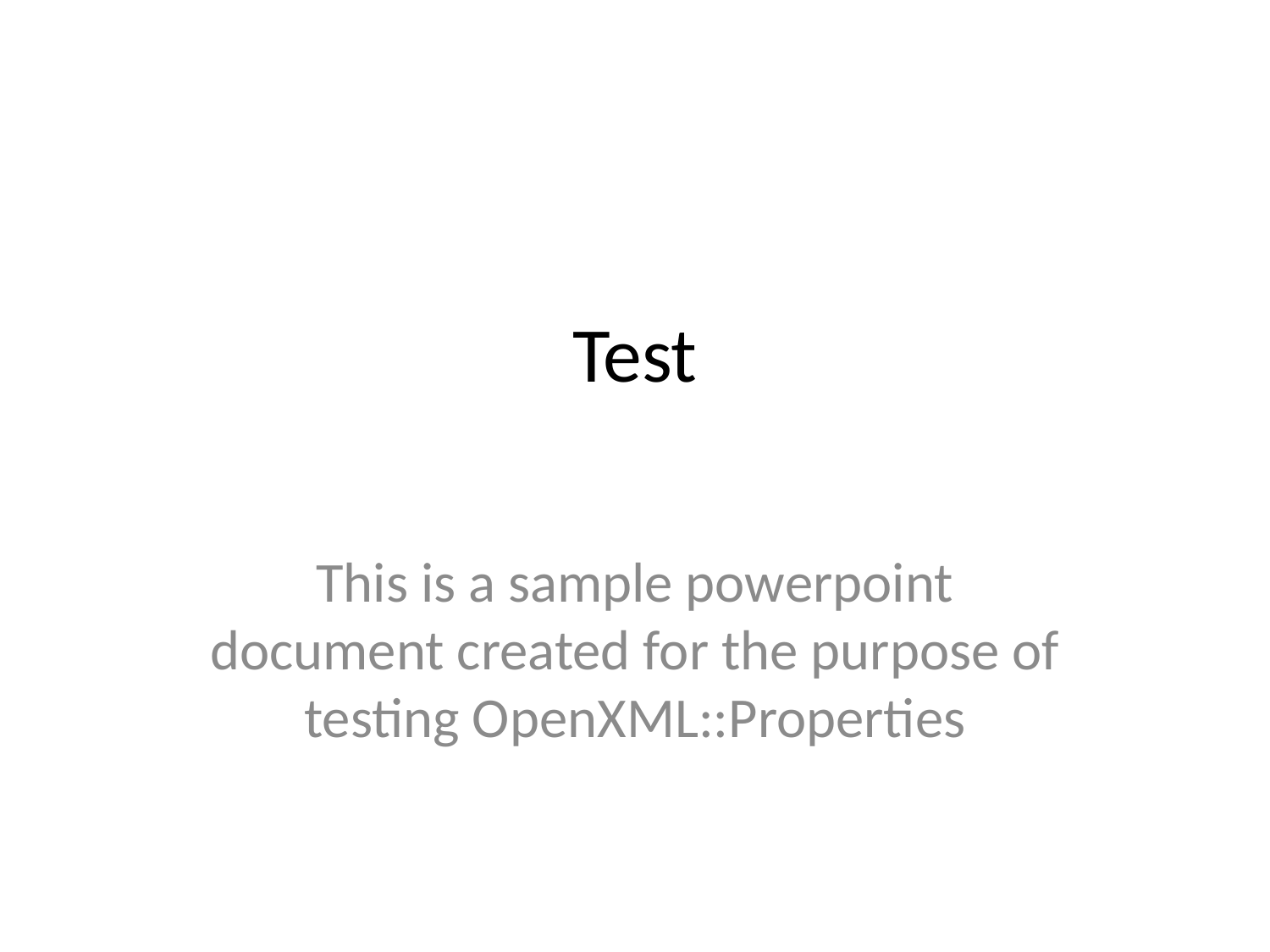

# Test
This is a sample powerpoint document created for the purpose of testing OpenXML::Properties